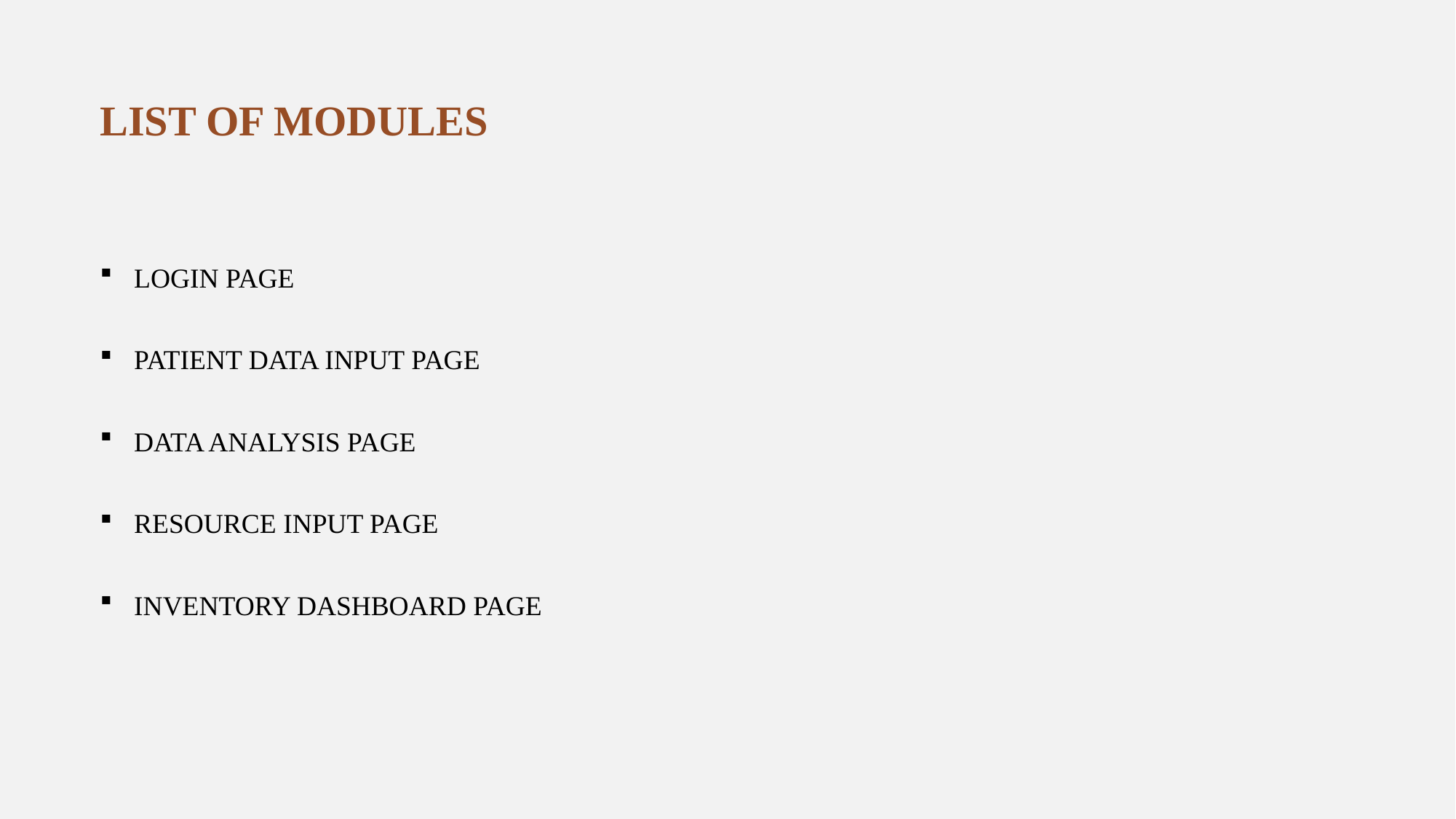

LIST OF MODULES
LOGIN PAGE
PATIENT DATA INPUT PAGE
DATA ANALYSIS PAGE
RESOURCE INPUT PAGE
INVENTORY DASHBOARD PAGE